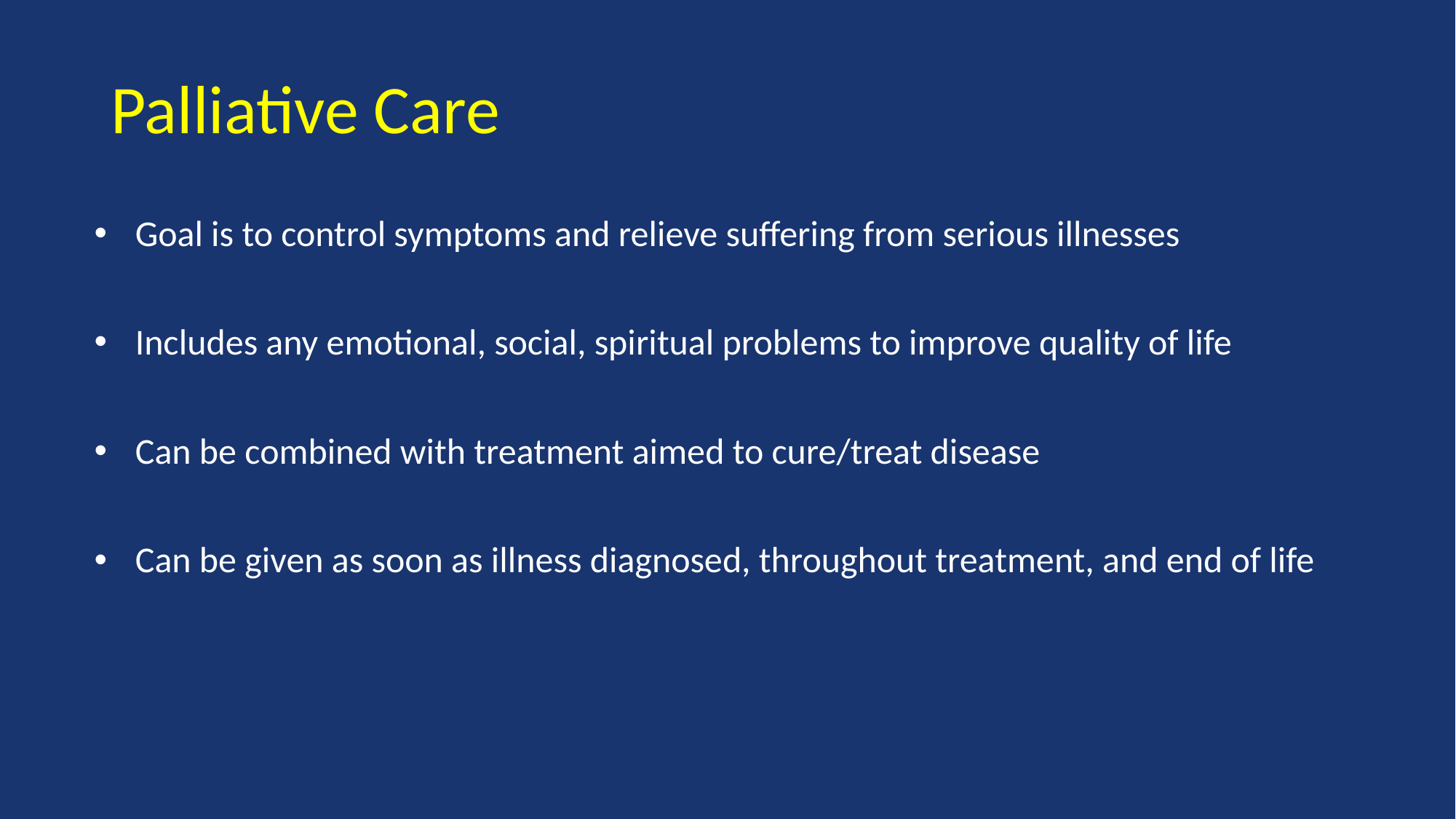

# Palliative Care
Goal is to control symptoms and relieve suffering from serious illnesses

Includes any emotional, social, spiritual problems to improve quality of life

Can be combined with treatment aimed to cure/treat disease

Can be given as soon as illness diagnosed, throughout treatment, and end of life